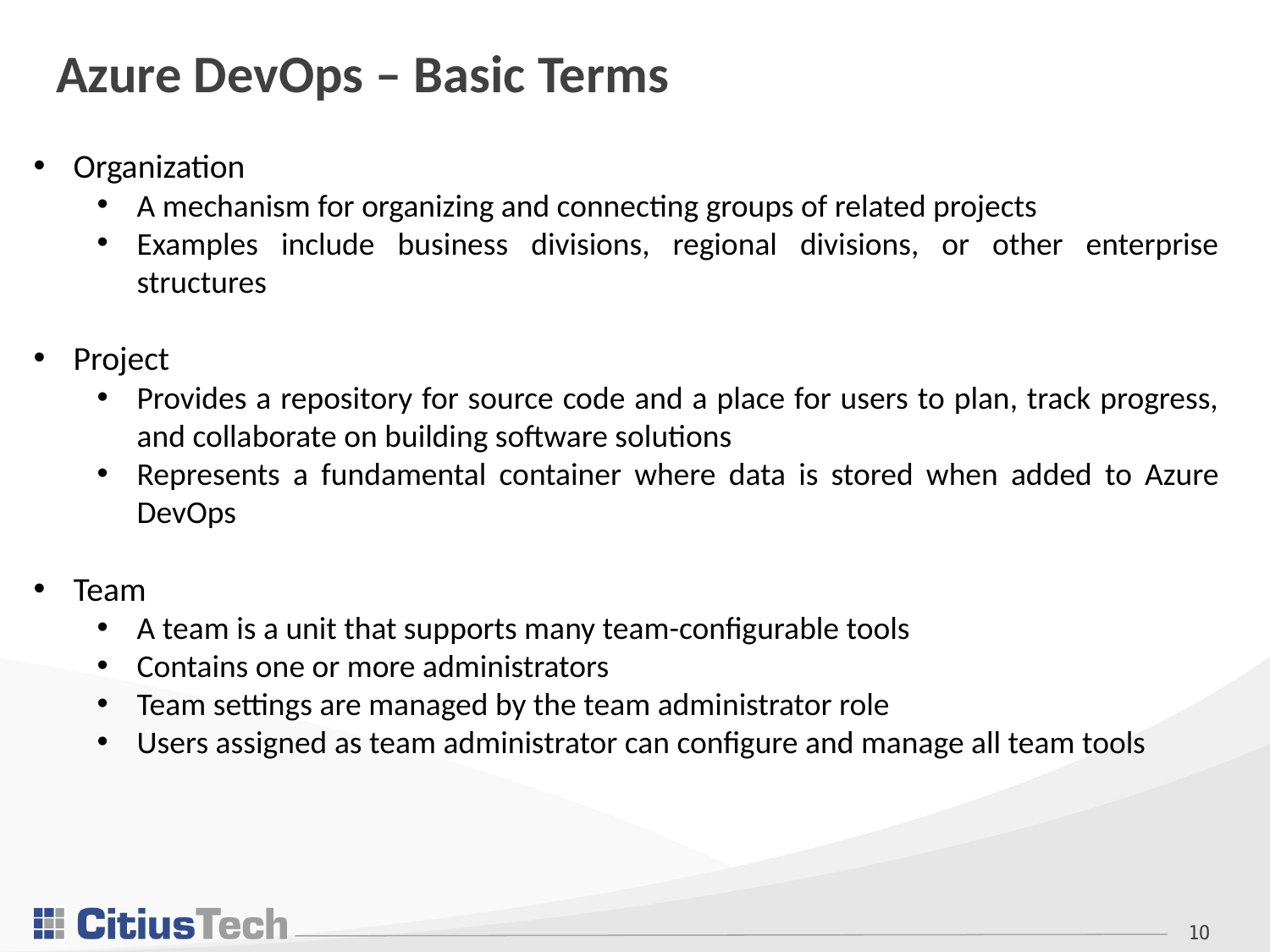

# Azure DevOps – Basic Terms
Organization
A mechanism for organizing and connecting groups of related projects
Examples include business divisions, regional divisions, or other enterprise structures

Project
Provides a repository for source code and a place for users to plan, track progress, and collaborate on building software solutions
Represents a fundamental container where data is stored when added to Azure DevOps

Team
A team is a unit that supports many team-configurable tools
Contains one or more administrators
Team settings are managed by the team administrator role
Users assigned as team administrator can configure and manage all team tools